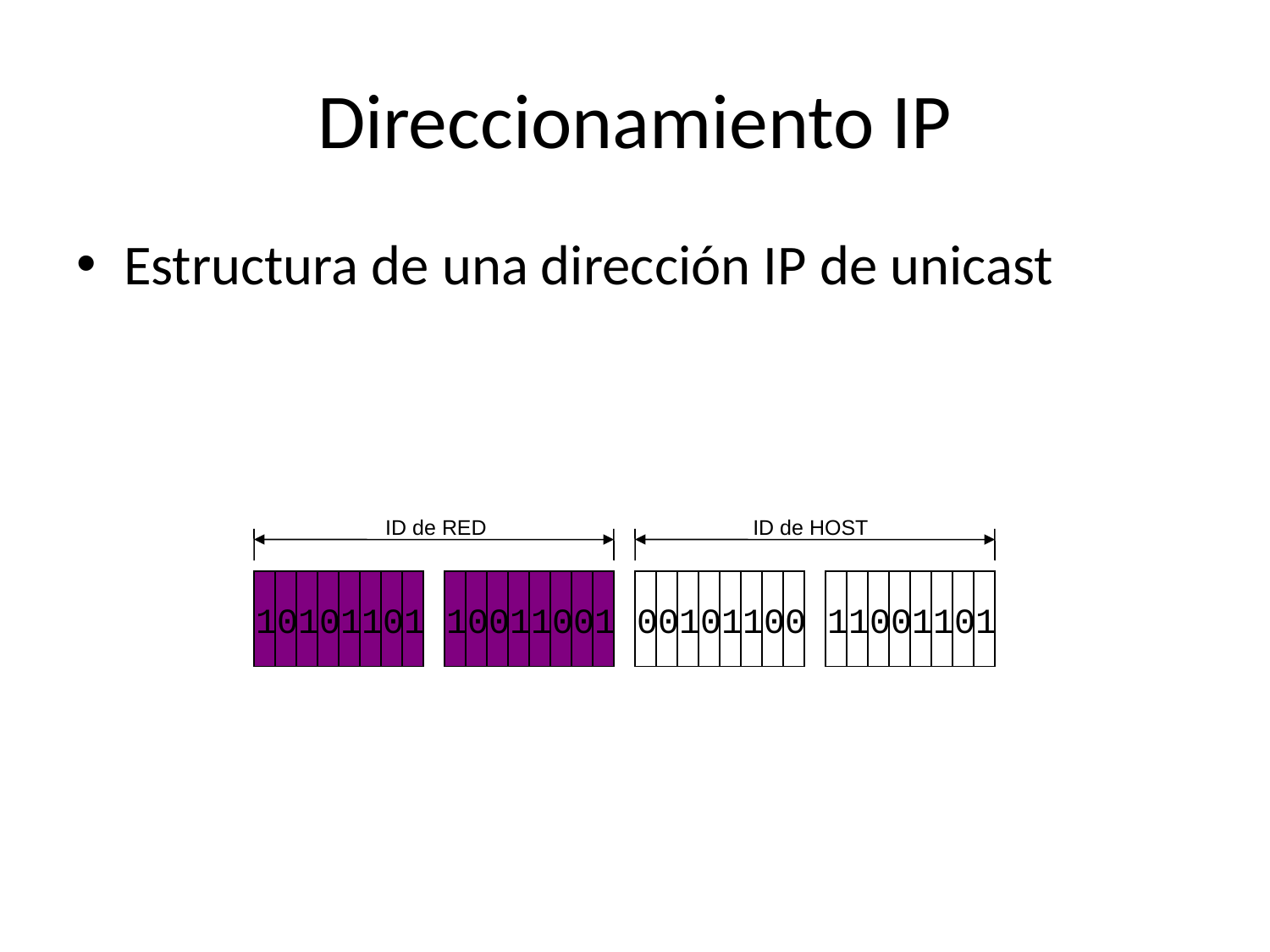

# Direccionamiento IP
Estructura de una dirección IP de unicast
ID de RED
ID de HOST

10101101
10011001
00101100
11001101